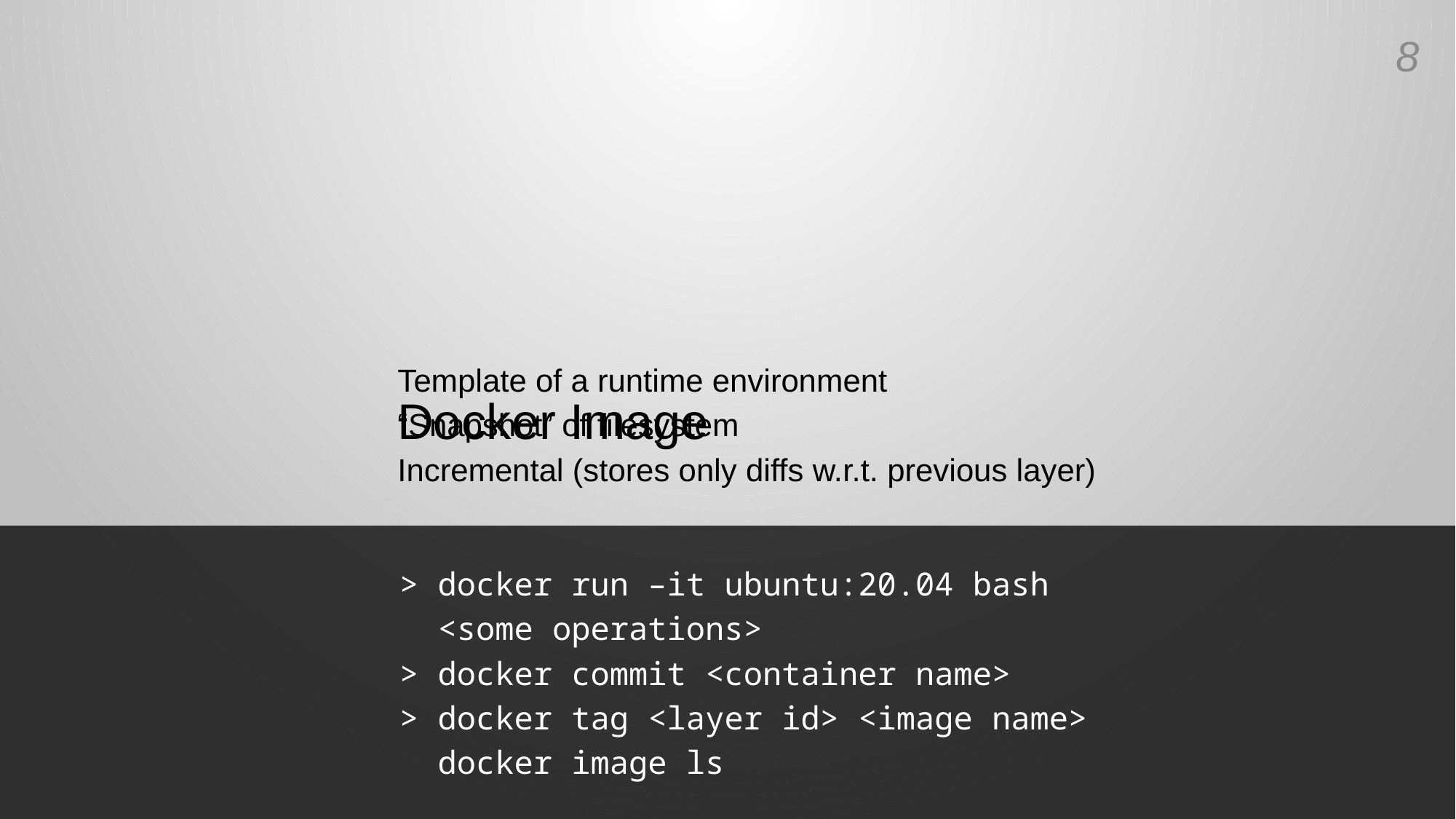

8
# Docker Image
Template of a runtime environment
“Snapshot” of filesystem
Incremental (stores only diffs w.r.t. previous layer)
> docker run –it ubuntu:20.04 bash
  <some operations>
> docker commit <container name>
> docker tag <layer id> <image name>
  docker image ls